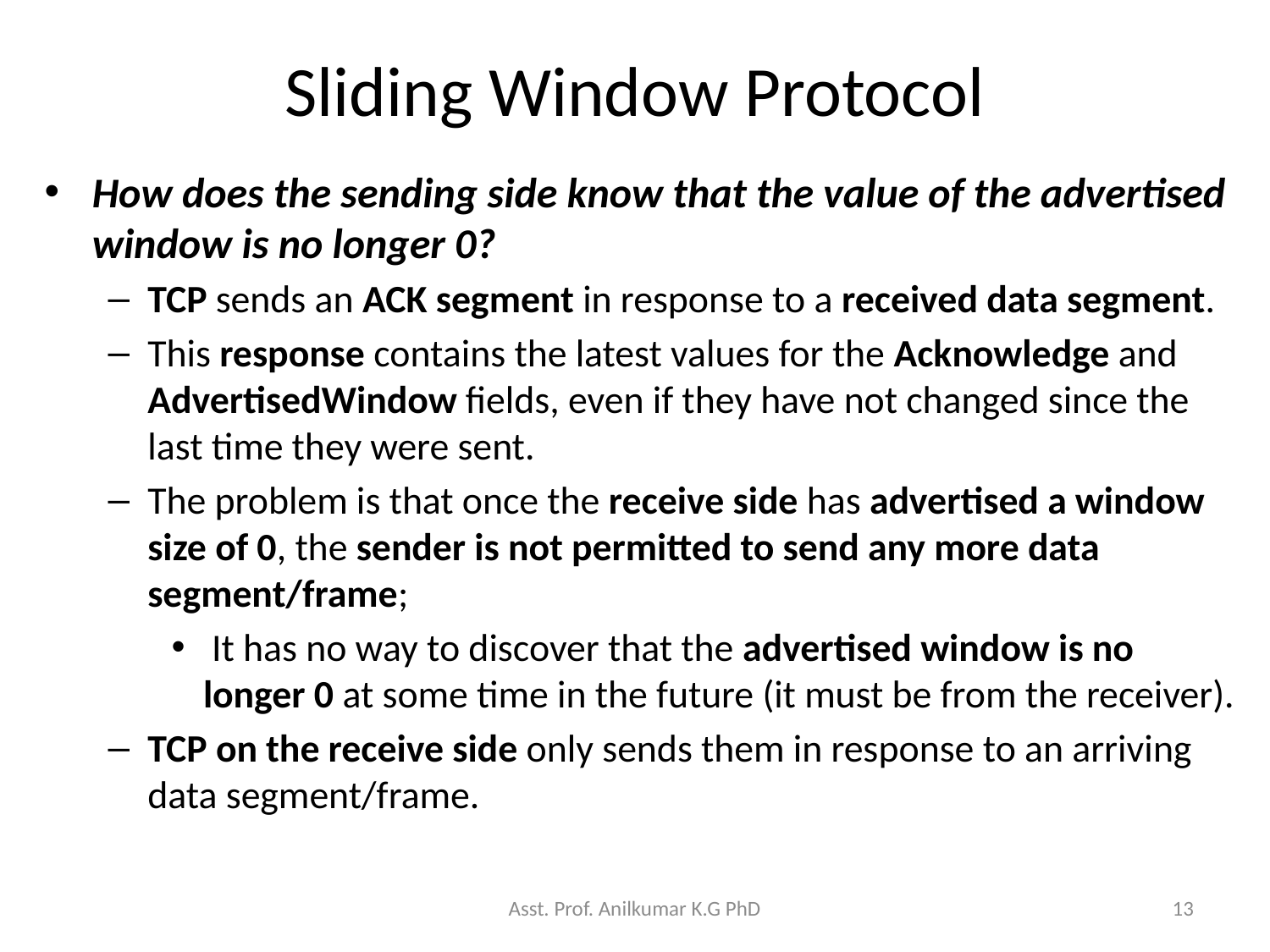

# Sliding Window Protocol
How does the sending side know that the value of the advertised window is no longer 0?
TCP sends an ACK segment in response to a received data segment.
This response contains the latest values for the Acknowledge and AdvertisedWindow fields, even if they have not changed since the last time they were sent.
The problem is that once the receive side has advertised a window size of 0, the sender is not permitted to send any more data segment/frame;
 It has no way to discover that the advertised window is no longer 0 at some time in the future (it must be from the receiver).
TCP on the receive side only sends them in response to an arriving data segment/frame.
Asst. Prof. Anilkumar K.G PhD
13